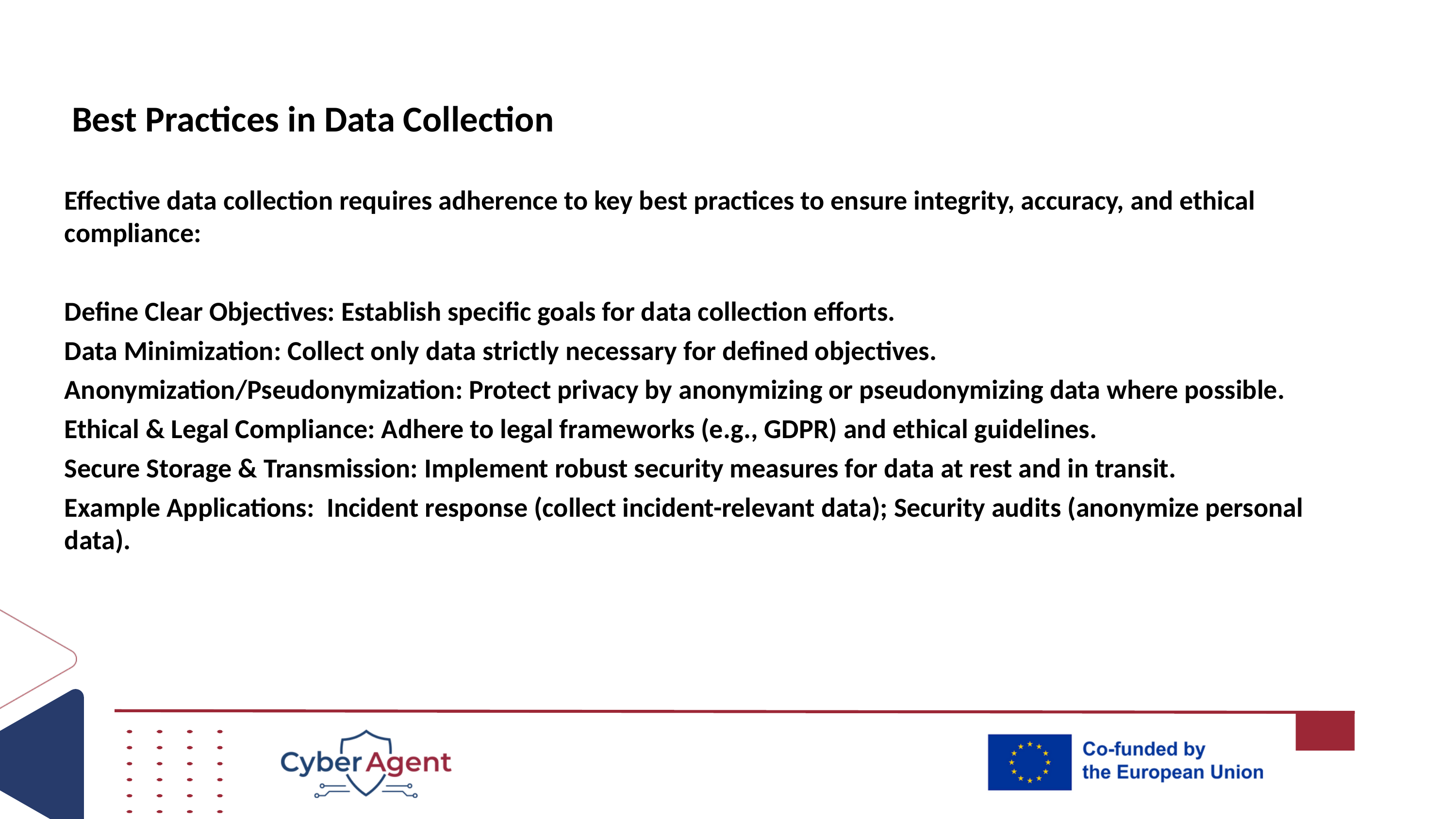

# Best Practices in Data Collection

Effective data collection requires adherence to key best practices to ensure integrity, accuracy, and ethical compliance:

Define Clear Objectives: Establish specific goals for data collection efforts.
Data Minimization: Collect only data strictly necessary for defined objectives.
Anonymization/Pseudonymization: Protect privacy by anonymizing or pseudonymizing data where possible.
Ethical & Legal Compliance: Adhere to legal frameworks (e.g., GDPR) and ethical guidelines.
Secure Storage & Transmission: Implement robust security measures for data at rest and in transit.
Example Applications:  Incident response (collect incident-relevant data); Security audits (anonymize personal data).